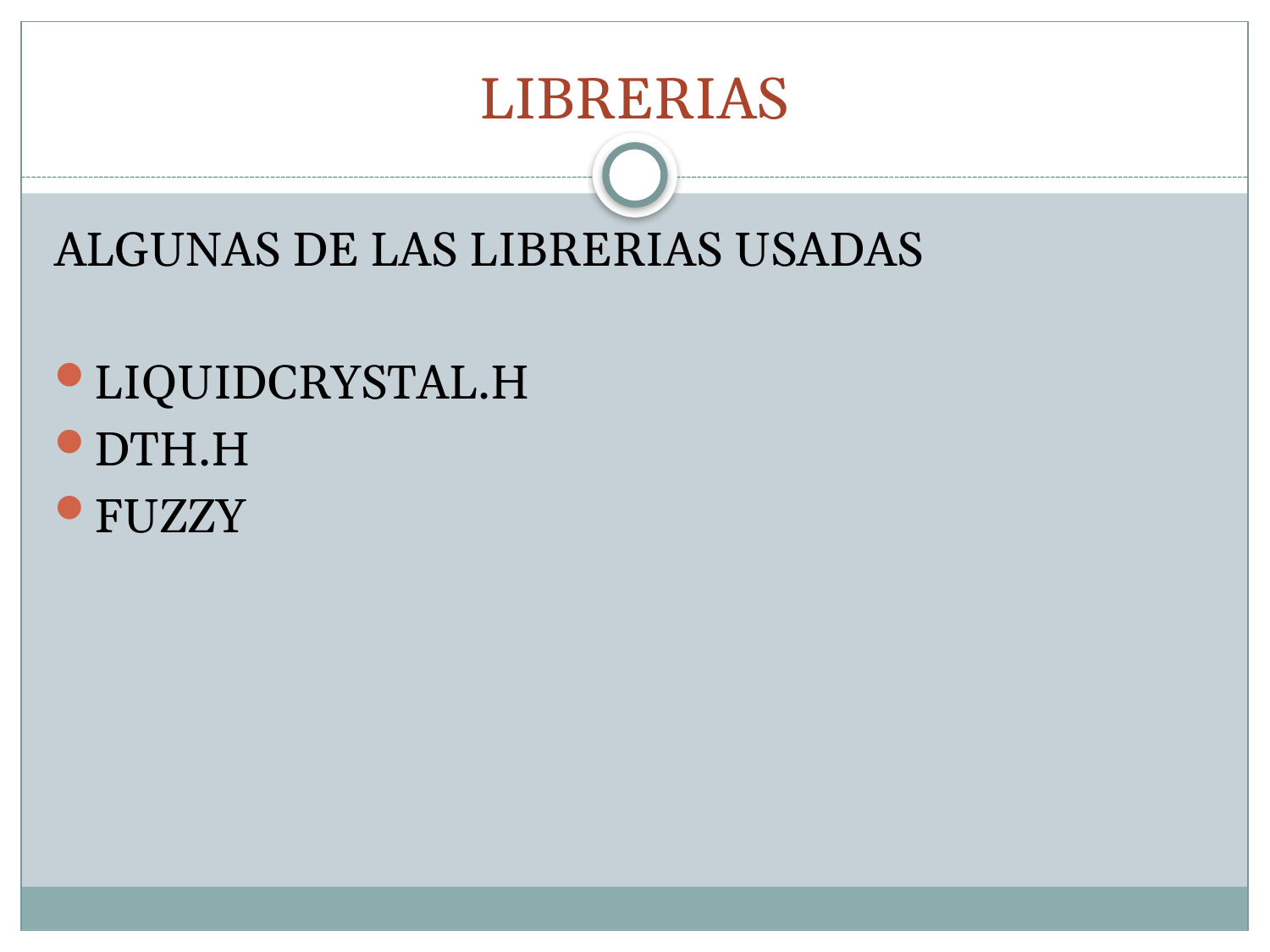

# LIBRERIAS
ALGUNAS DE LAS LIBRERIAS USADAS

LIQUIDCRYSTAL.H
DTH.H
FUZZY